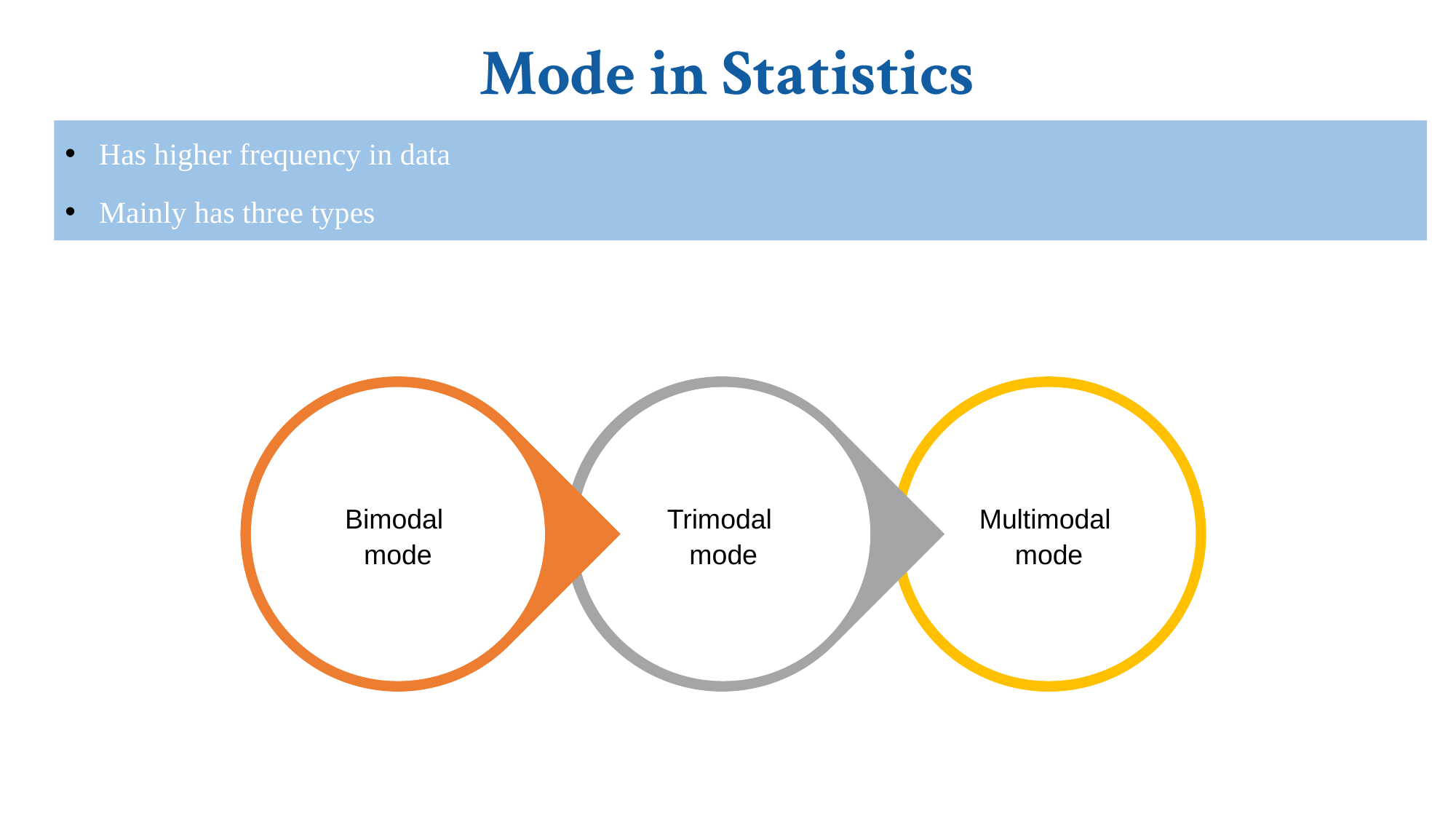

# Mode in Statistics
Has higher frequency in data
Mainly has three types

Bimodal
mode

Trimodal
mode

Multimodal
mode